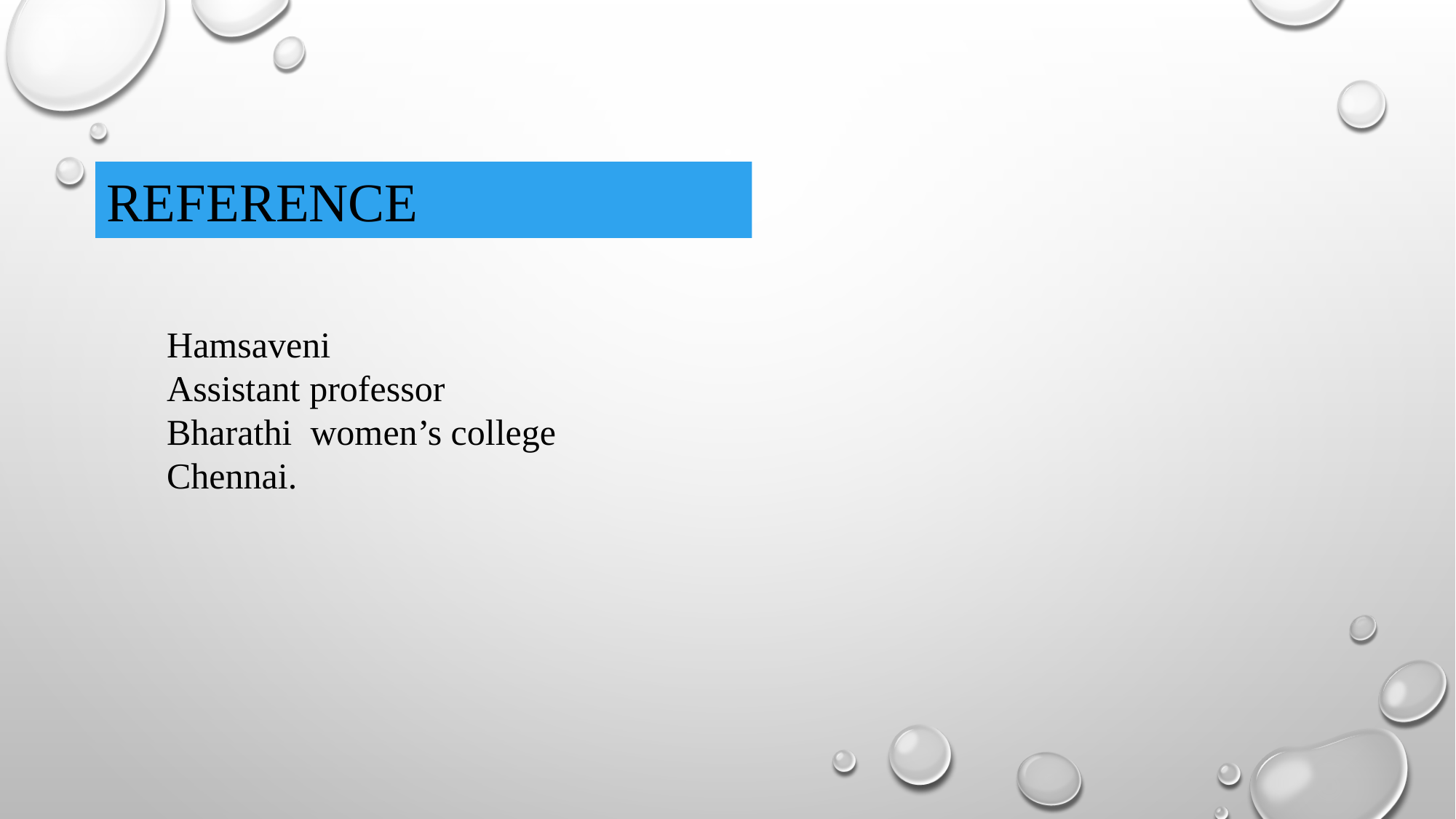

REFERENCE
Hamsaveni
Assistant professor
Bharathi  women’s college
Chennai.